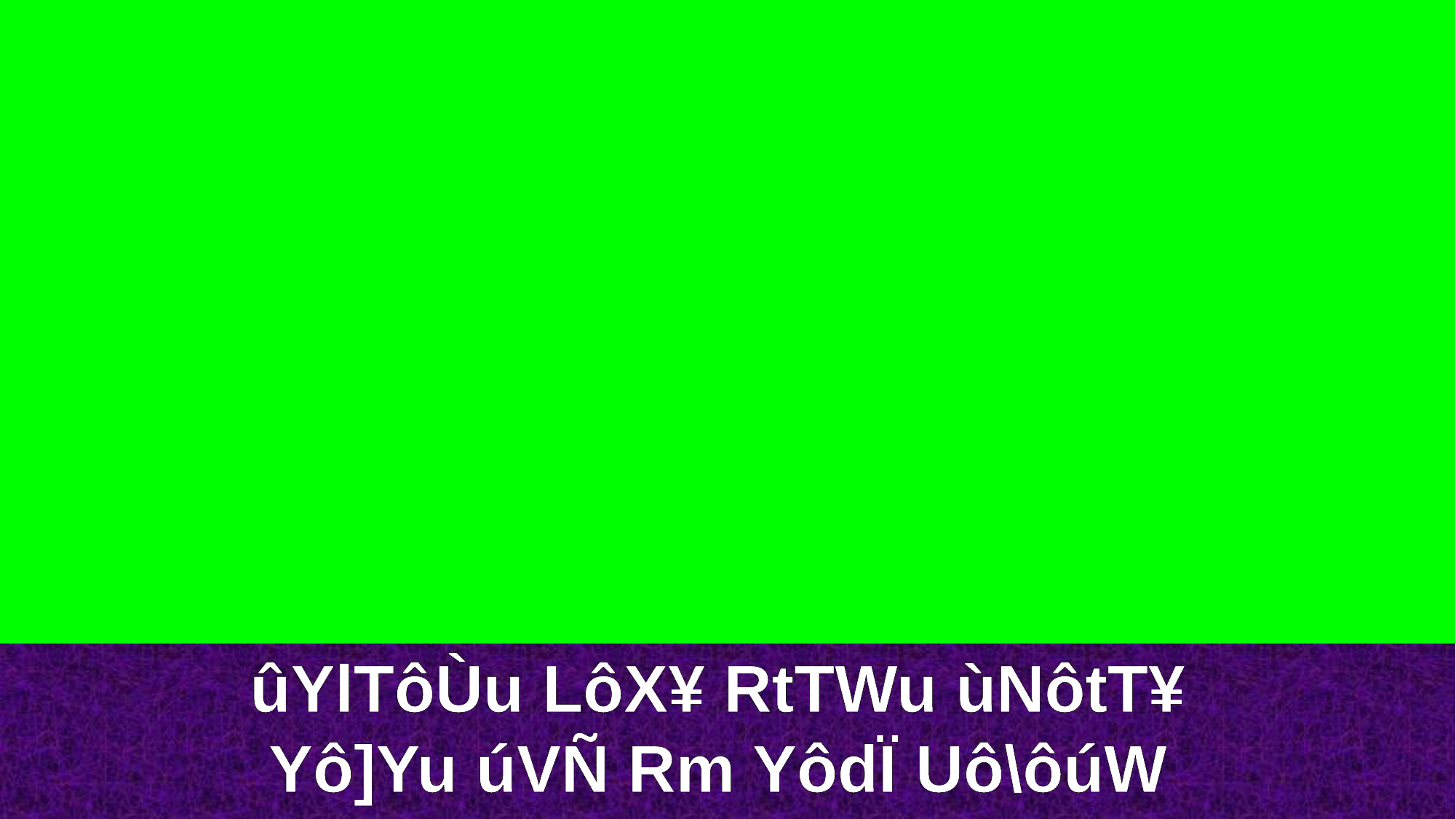

ûYlTôÙu LôX¥ RtTWu ùNôtT¥
Yô]Yu úVÑ Rm YôdÏ Uô\ôúW